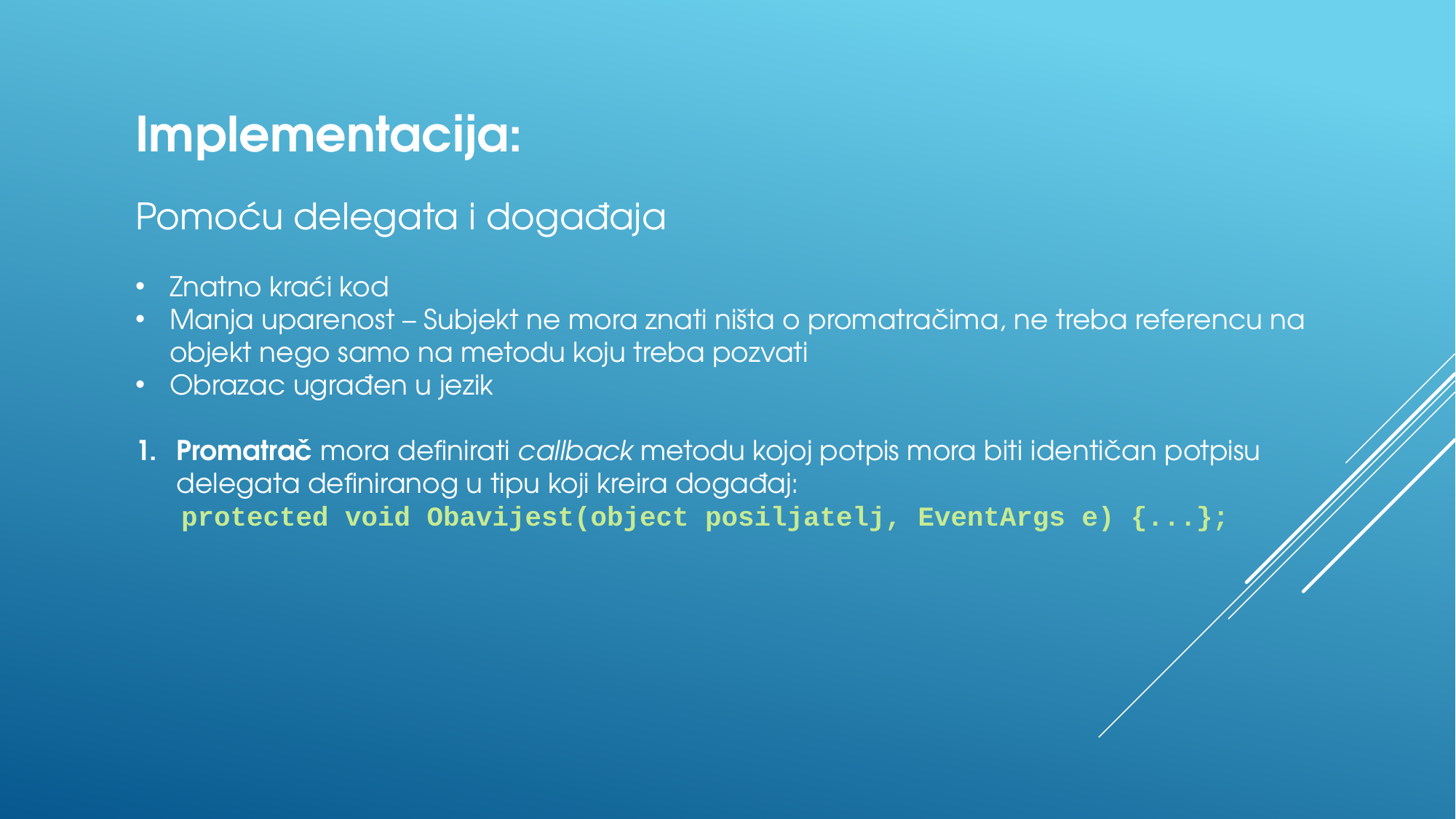

Implementacija:
Pomoću delegata i događaja
Znatno kraći kod
Manja uparenost – Subjekt ne mora znati ništa o promatračima, ne treba referencu na objekt nego samo na metodu koju treba pozvati
Obrazac ugrađen u jezik
Promatrač mora definirati callback metodu kojoj potpis mora biti identičan potpisu delegata definiranog u tipu koji kreira događaj:
      protected void Obavijest(object posiljatelj, EventArgs e) {...};